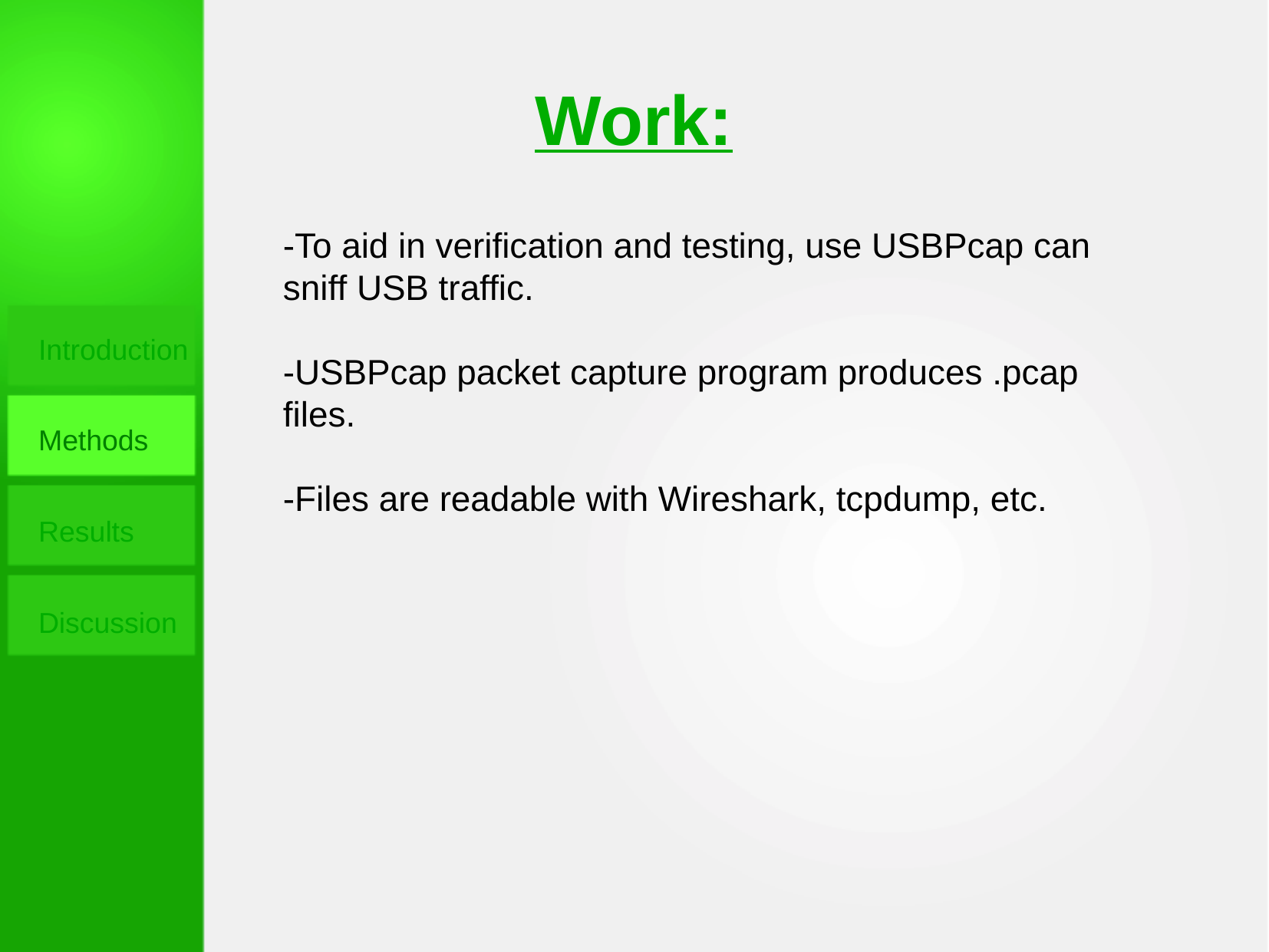

Work:
-To aid in verification and testing, use USBPcap can sniff USB traffic.

-USBPcap packet capture program produces .pcap files.

-Files are readable with Wireshark, tcpdump, etc.

Introduction
Methods
Results
Discussion